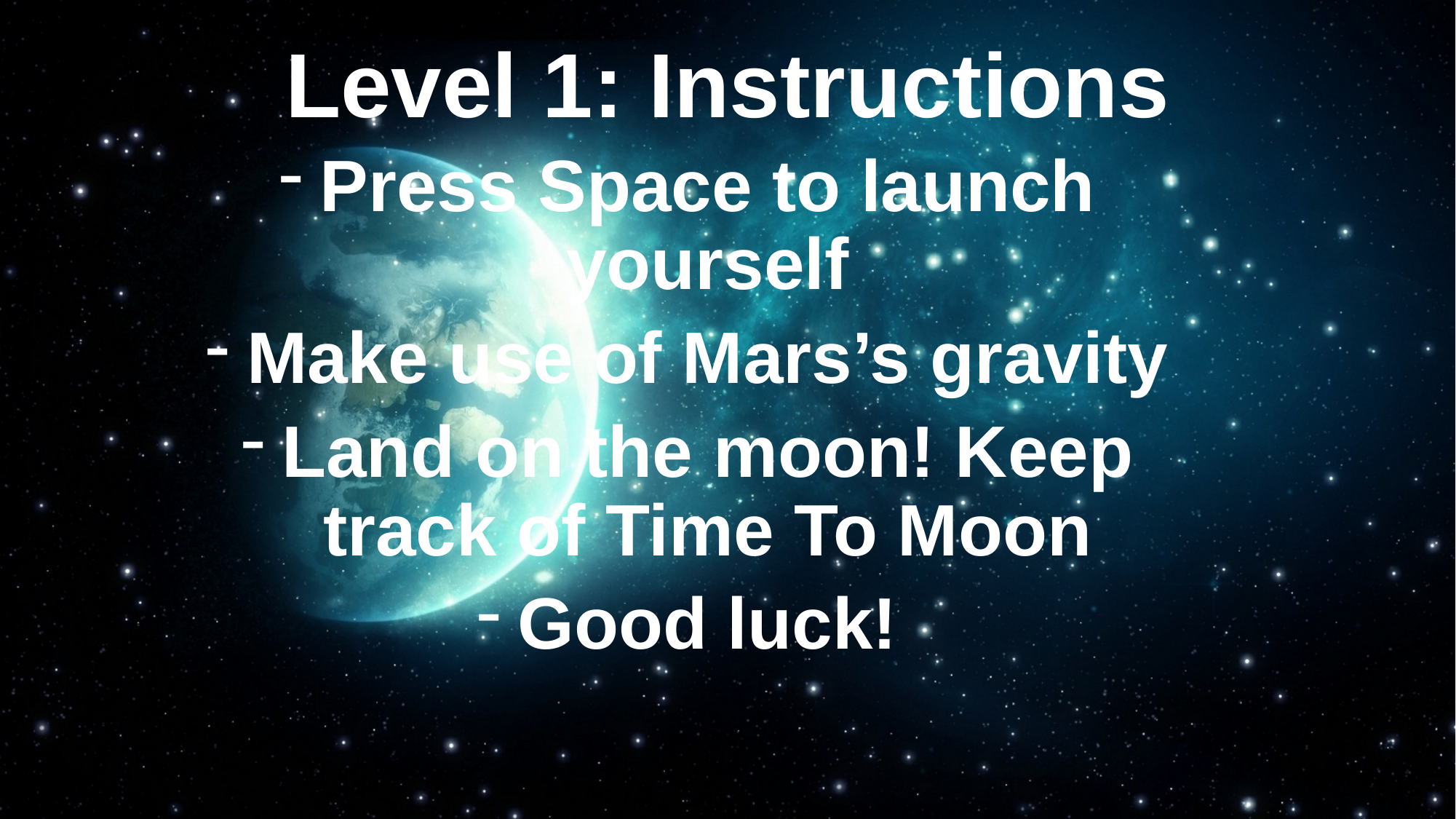

# Level 1: Instructions
Press Space to launch yourself
Make use of Mars’s gravity
Land on the moon! Keep track of Time To Moon
Good luck!